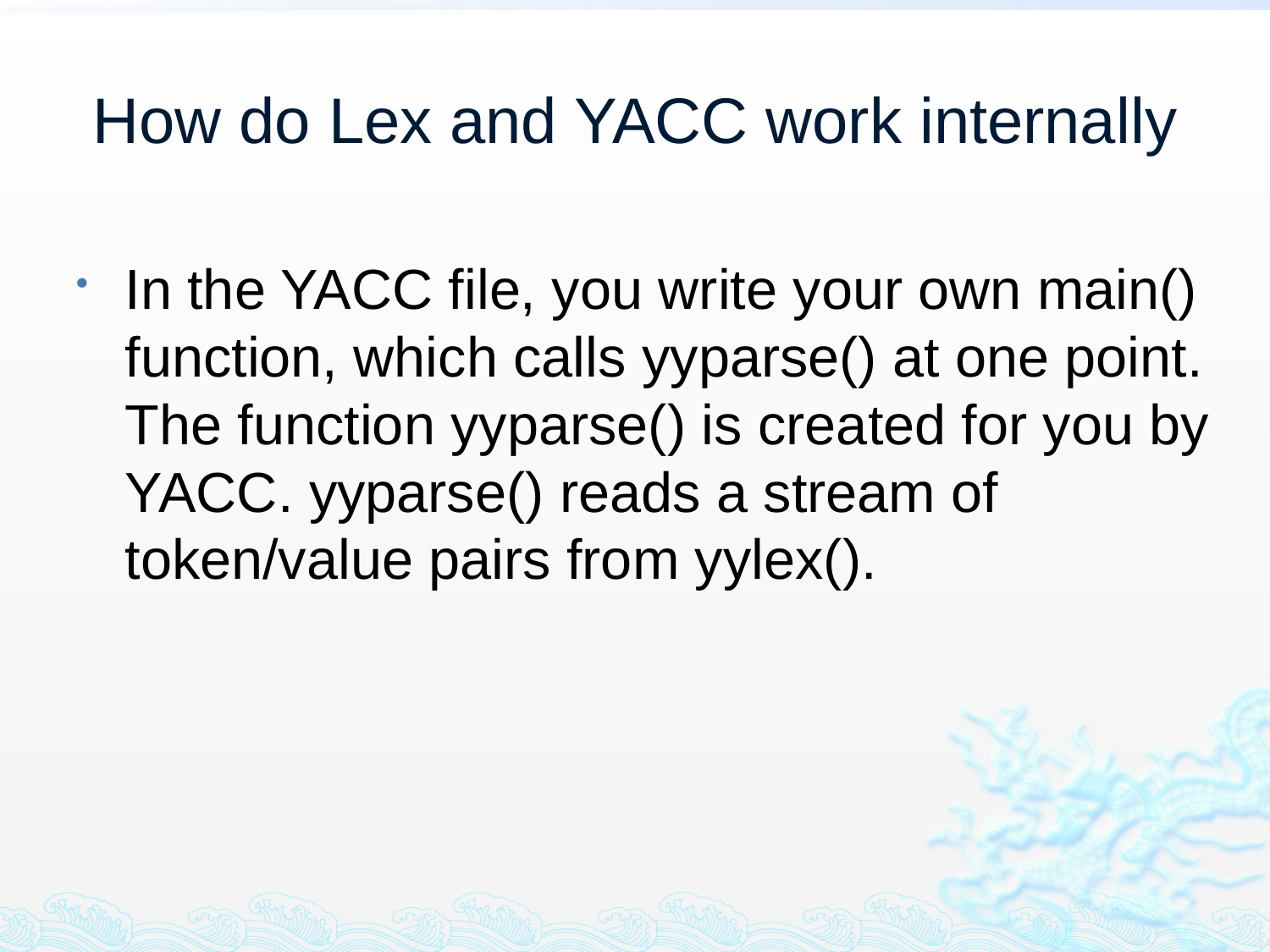

# How do Lex and YACC work internally

In the YACC file, you write your own main() function, which calls yyparse() at one point. The function yyparse() is created for you by YACC. yyparse() reads a stream of token/value pairs from yylex().